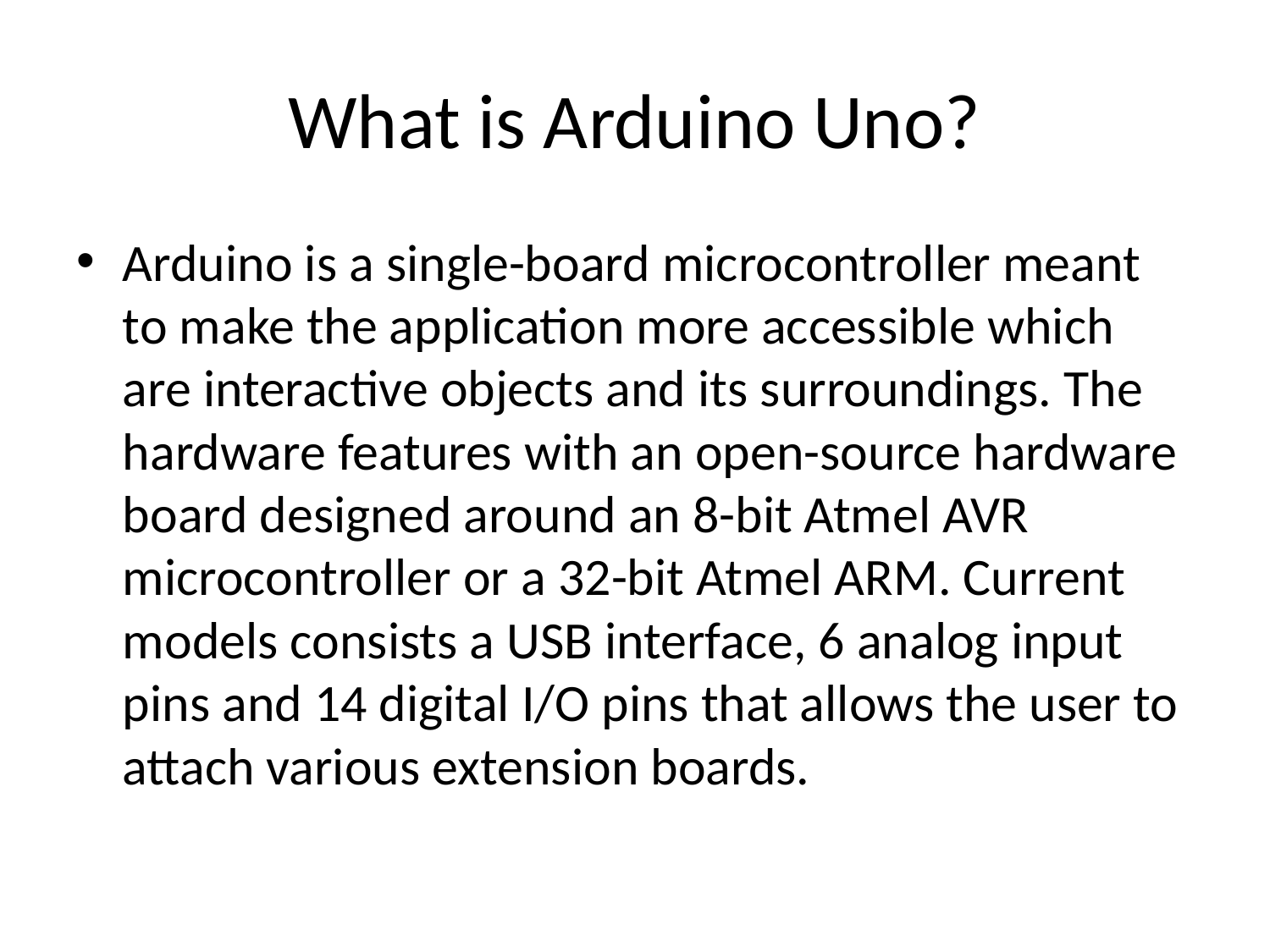

# What is Arduino Uno?
Arduino is a single-board microcontroller meant to make the application more accessible which are interactive objects and its surroundings. The hardware features with an open-source hardware board designed around an 8-bit Atmel AVR microcontroller or a 32-bit Atmel ARM. Current models consists a USB interface, 6 analog input pins and 14 digital I/O pins that allows the user to attach various extension boards.